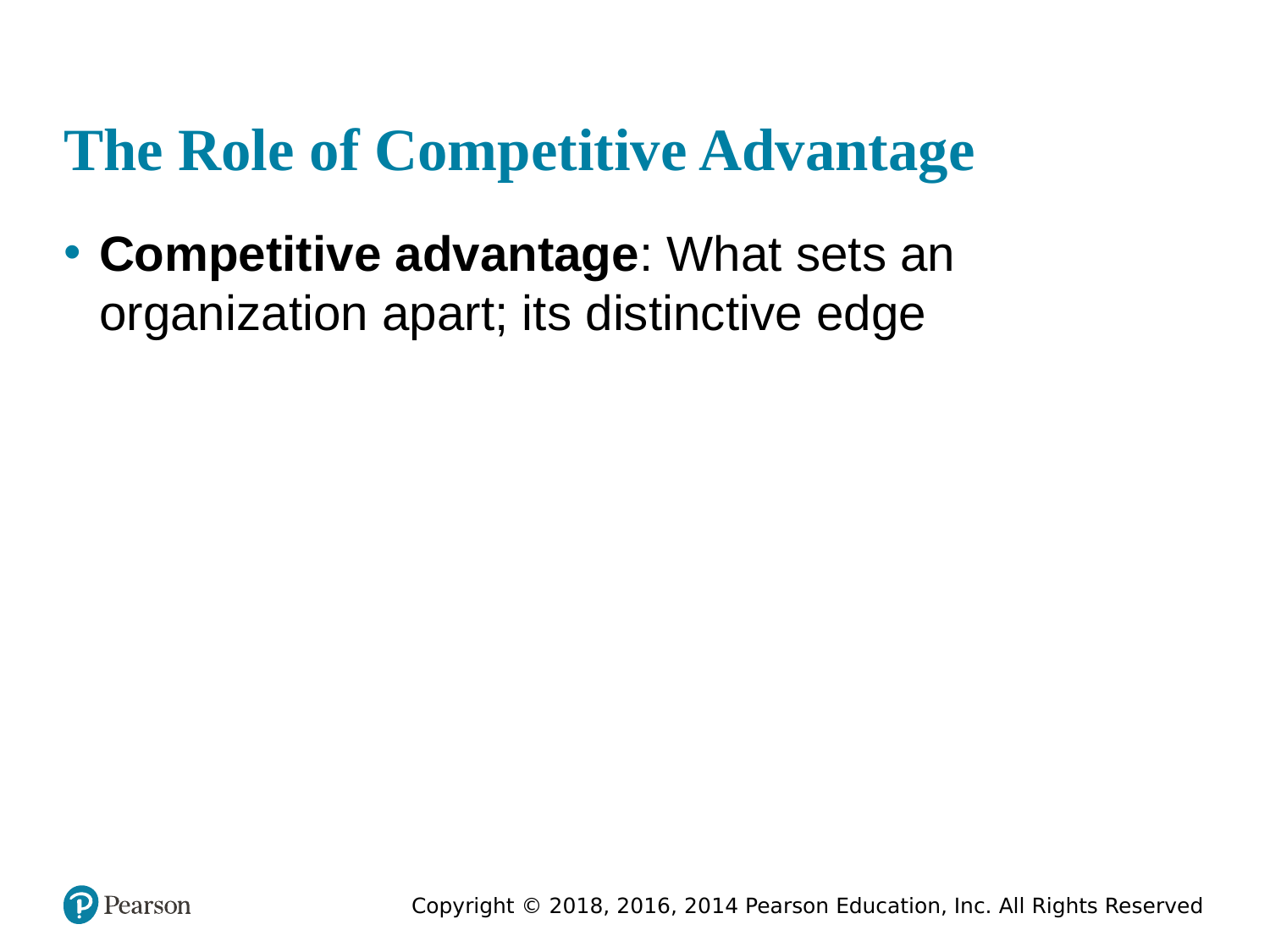

# The Role of Competitive Advantage
Competitive advantage: What sets an organization apart; its distinctive edge